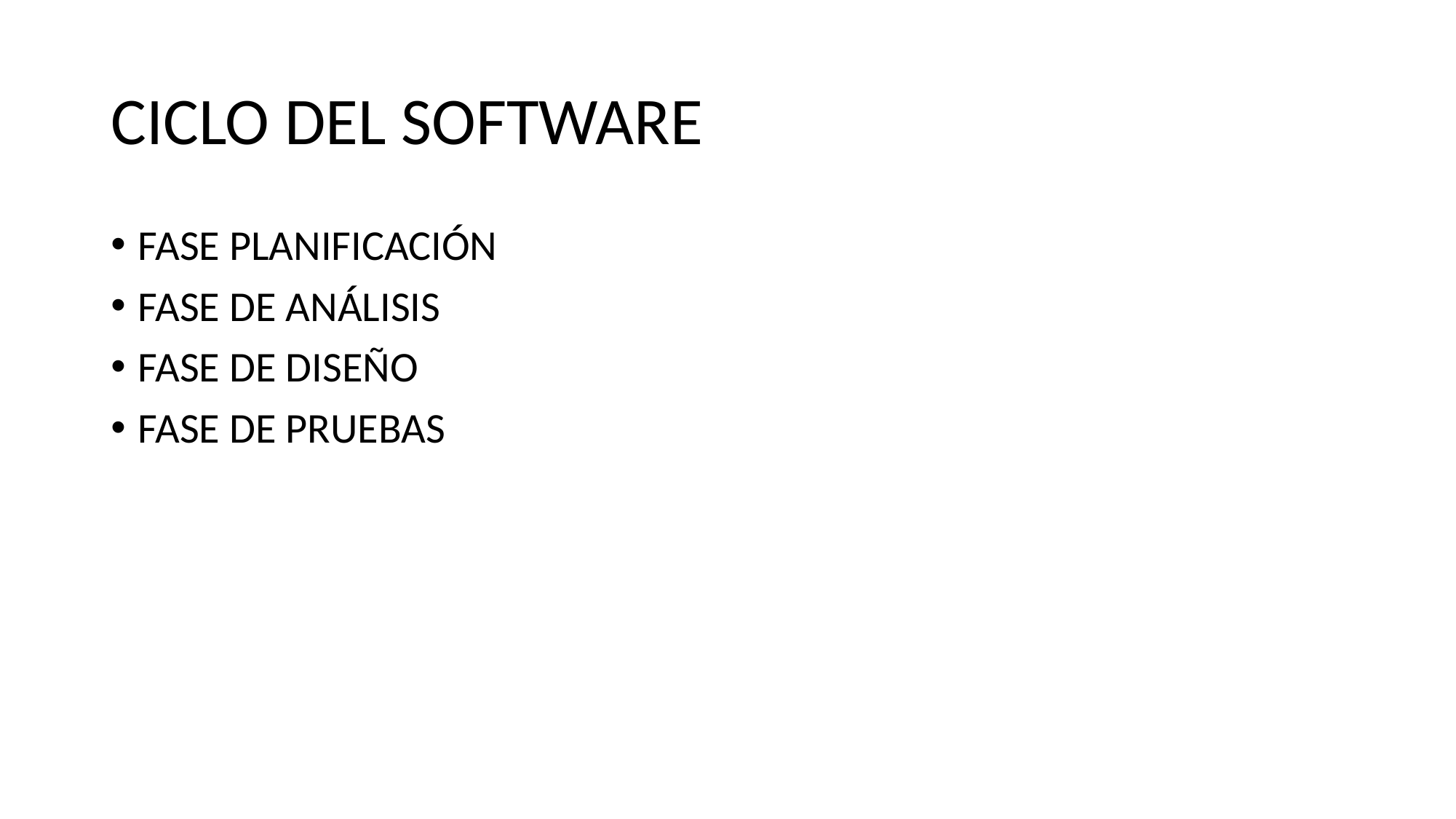

# CICLO DEL SOFTWARE
FASE PLANIFICACIÓN
FASE DE ANÁLISIS
FASE DE DISEÑO
FASE DE PRUEBAS